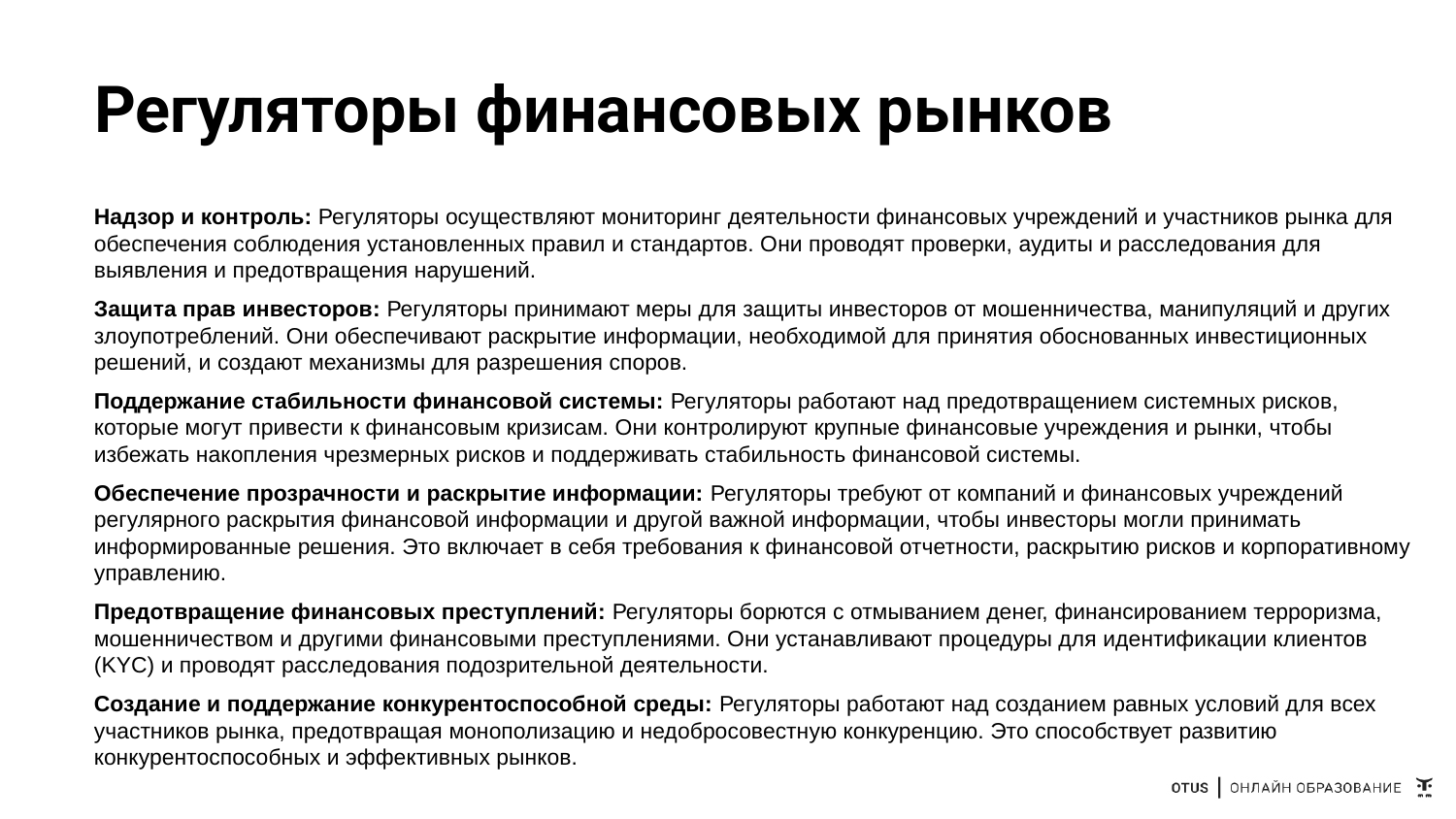

# Регуляторы финансовых рынков
Надзор и контроль: Регуляторы осуществляют мониторинг деятельности финансовых учреждений и участников рынка для обеспечения соблюдения установленных правил и стандартов. Они проводят проверки, аудиты и расследования для выявления и предотвращения нарушений.
Защита прав инвесторов: Регуляторы принимают меры для защиты инвесторов от мошенничества, манипуляций и других злоупотреблений. Они обеспечивают раскрытие информации, необходимой для принятия обоснованных инвестиционных решений, и создают механизмы для разрешения споров.
Поддержание стабильности финансовой системы: Регуляторы работают над предотвращением системных рисков, которые могут привести к финансовым кризисам. Они контролируют крупные финансовые учреждения и рынки, чтобы избежать накопления чрезмерных рисков и поддерживать стабильность финансовой системы.
Обеспечение прозрачности и раскрытие информации: Регуляторы требуют от компаний и финансовых учреждений регулярного раскрытия финансовой информации и другой важной информации, чтобы инвесторы могли принимать информированные решения. Это включает в себя требования к финансовой отчетности, раскрытию рисков и корпоративному управлению.
Предотвращение финансовых преступлений: Регуляторы борются с отмыванием денег, финансированием терроризма, мошенничеством и другими финансовыми преступлениями. Они устанавливают процедуры для идентификации клиентов (KYC) и проводят расследования подозрительной деятельности.
Создание и поддержание конкурентоспособной среды: Регуляторы работают над созданием равных условий для всех участников рынка, предотвращая монополизацию и недобросовестную конкуренцию. Это способствует развитию конкурентоспособных и эффективных рынков.